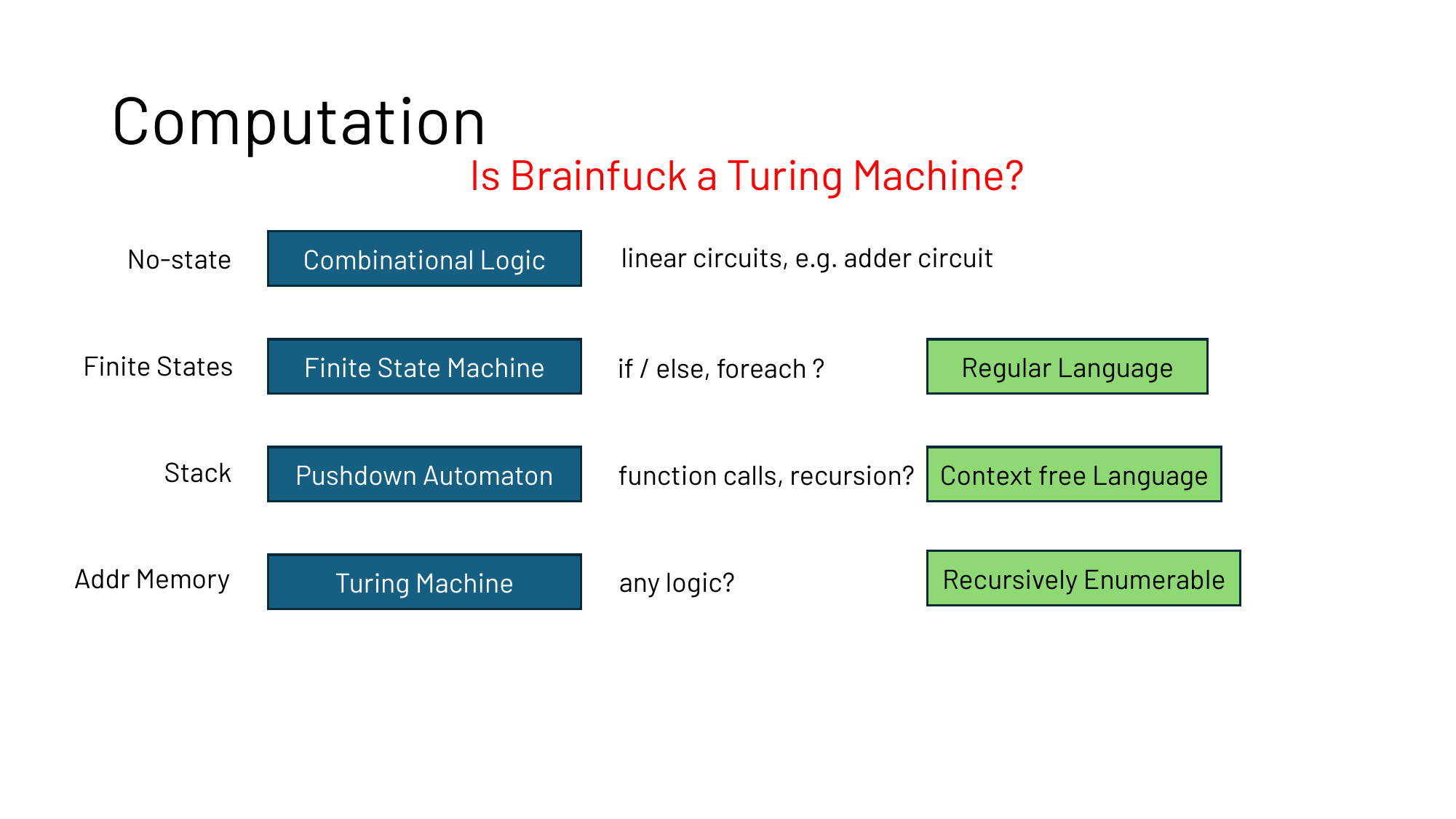

# Computation
Is Brainfuck a Turing Machine?
Combinational Logic
linear circuits, e.g. adder circuit
No-state
Finite State Machine
Regular Language
Finite States
if / else, foreach ?
Pushdown Automaton
Context free Language
Stack
function calls, recursion?
Recursively Enumerable
Turing Machine
Addr Memory
any logic?